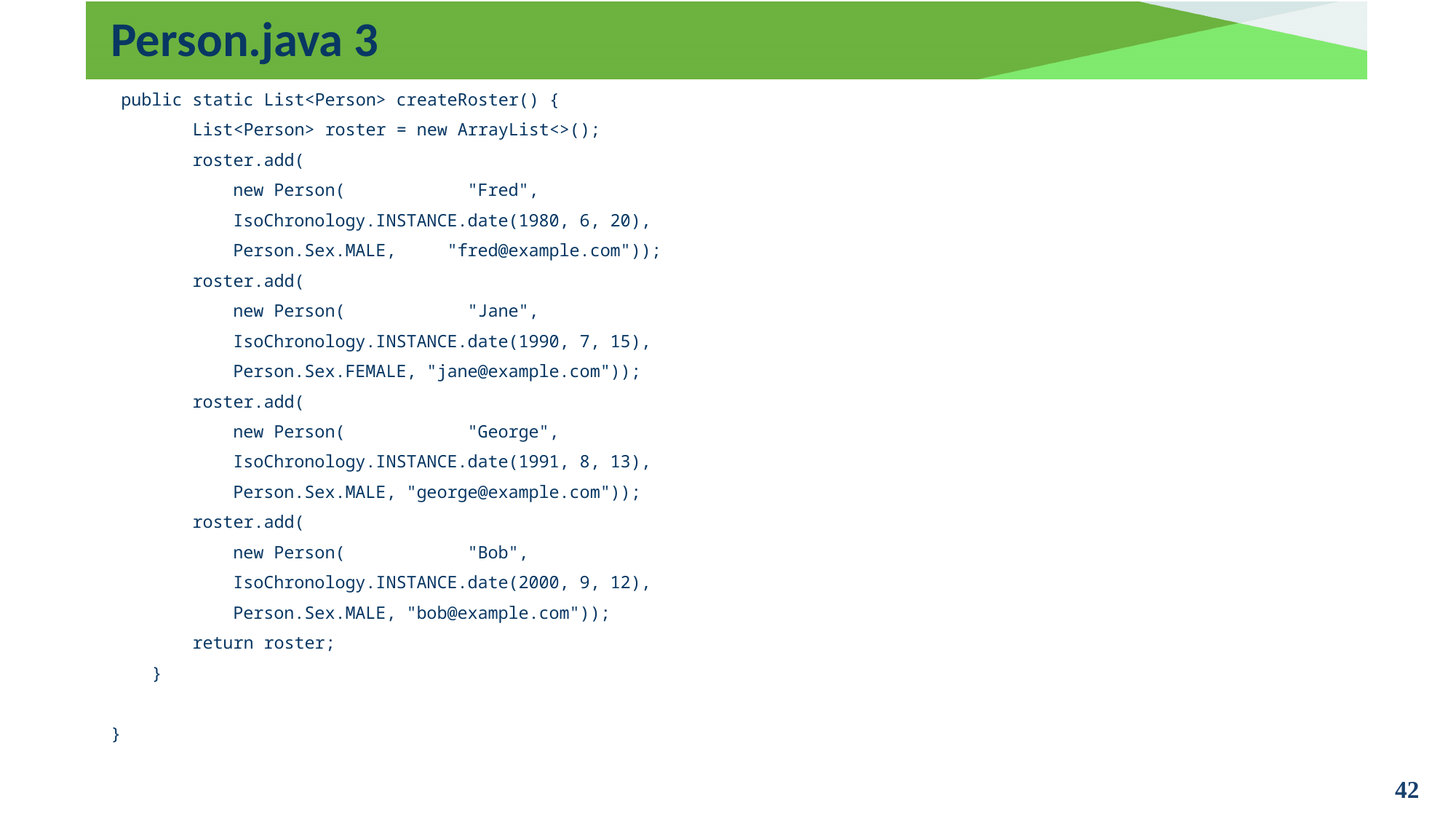

# Person.java 3
 public static List<Person> createRoster() {
        List<Person> roster = new ArrayList<>();
        roster.add(
            new Person(            "Fred",
            IsoChronology.INSTANCE.date(1980, 6, 20),
            Person.Sex.MALE,     "fred@example.com"));
        roster.add(
            new Person(            "Jane",
            IsoChronology.INSTANCE.date(1990, 7, 15),
            Person.Sex.FEMALE, "jane@example.com"));
        roster.add(
            new Person(            "George",
            IsoChronology.INSTANCE.date(1991, 8, 13),
            Person.Sex.MALE, "george@example.com"));
        roster.add(
            new Person(            "Bob",
            IsoChronology.INSTANCE.date(2000, 9, 12),
            Person.Sex.MALE, "bob@example.com"));
        return roster;
    }

}
42